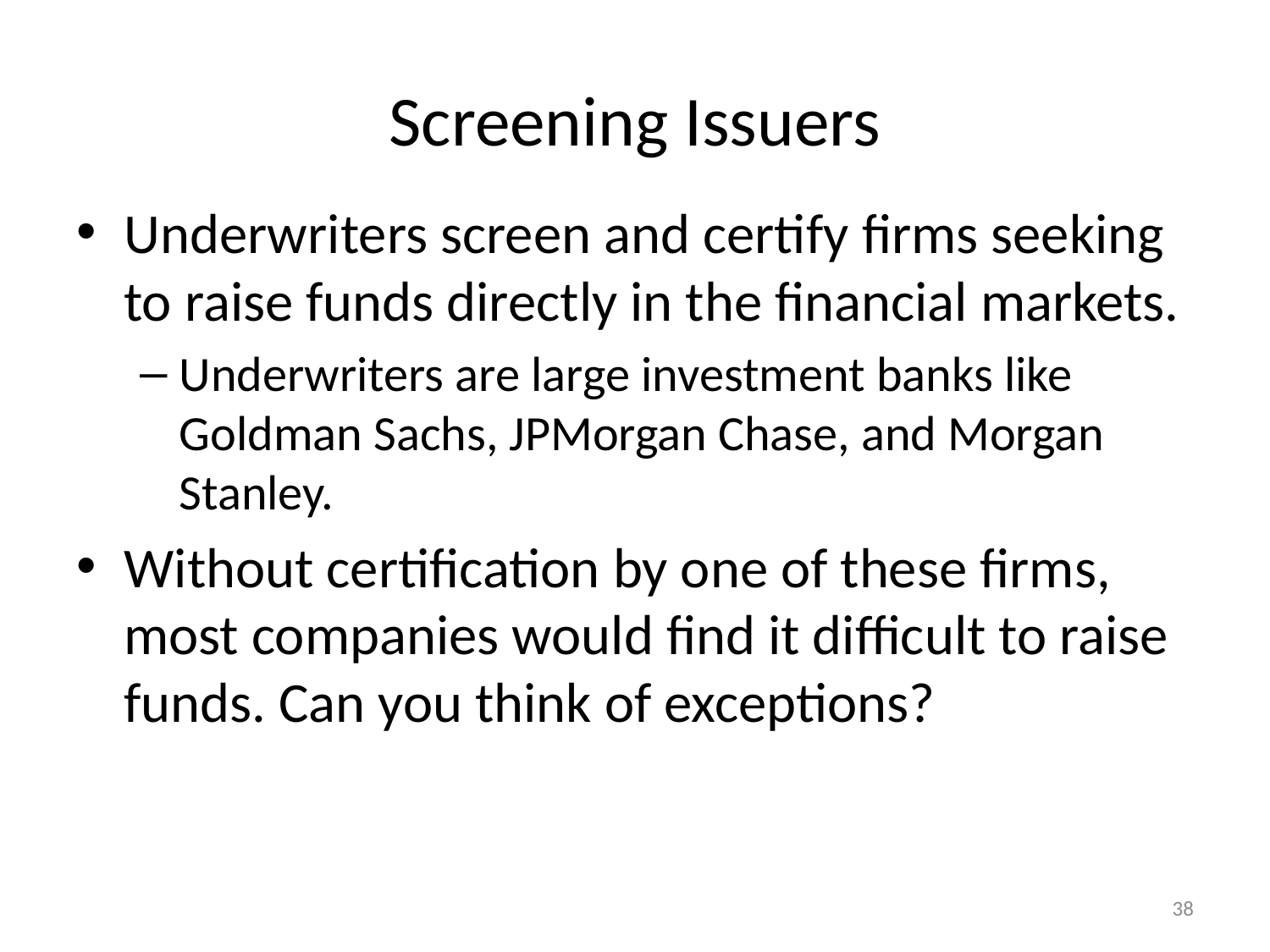

# Screening Issuers
Underwriters screen and certify firms seeking to raise funds directly in the financial markets.
Underwriters are large investment banks like Goldman Sachs, JPMorgan Chase, and Morgan Stanley.
Without certification by one of these firms, most companies would find it difficult to raise funds. Can you think of exceptions?
38